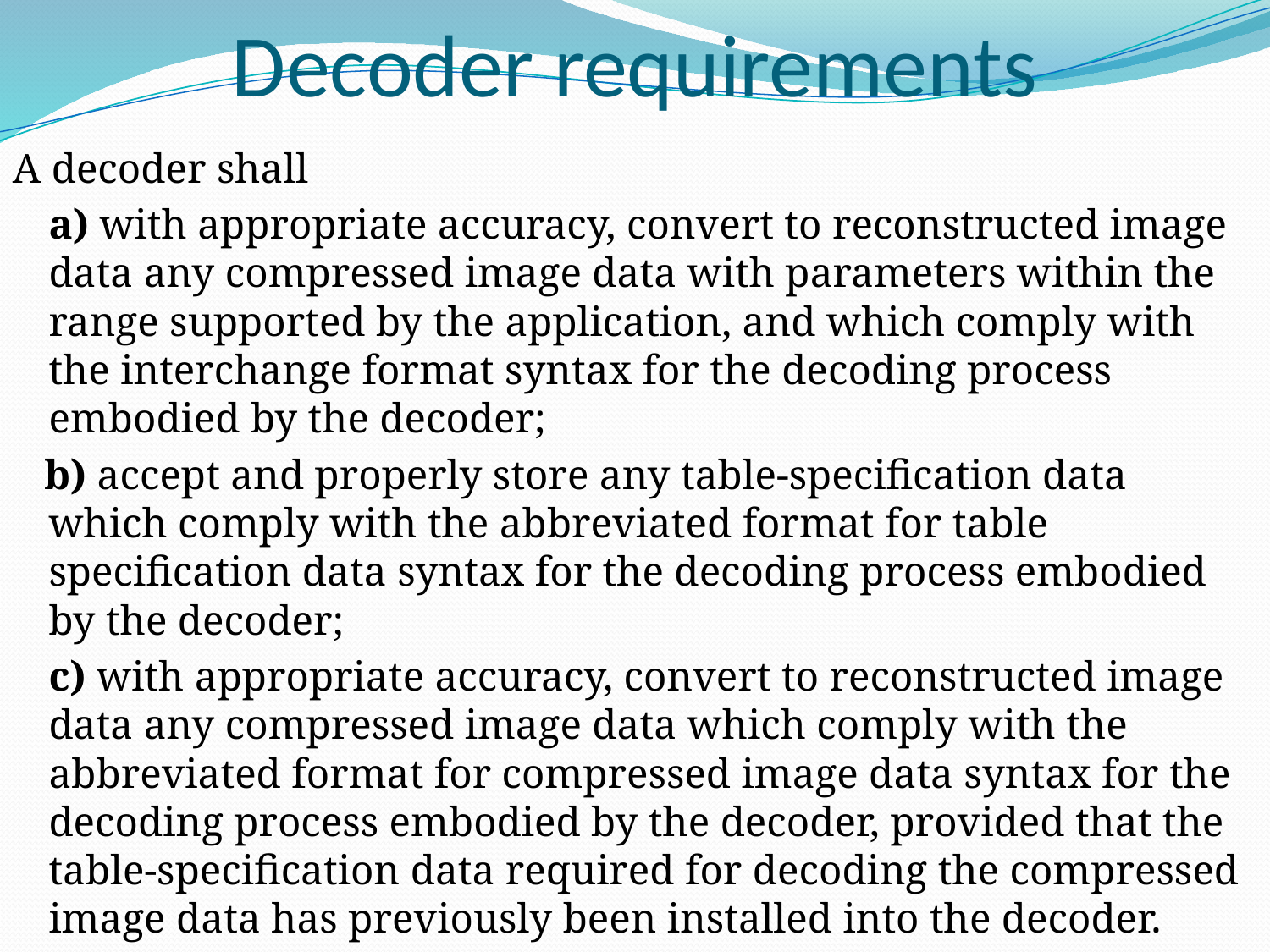

# Decoder requirements
A decoder shall
	a) with appropriate accuracy, convert to reconstructed image data any compressed image data with parameters within the range supported by the application, and which comply with the interchange format syntax for the decoding process embodied by the decoder;
   b) accept and properly store any table-specification data which comply with the abbreviated format for table specification data syntax for the decoding process embodied by the decoder;
	c) with appropriate accuracy, convert to reconstructed image data any compressed image data which comply with the abbreviated format for compressed image data syntax for the decoding process embodied by the decoder, provided that the table-specification data required for decoding the compressed image data has previously been installed into the decoder.